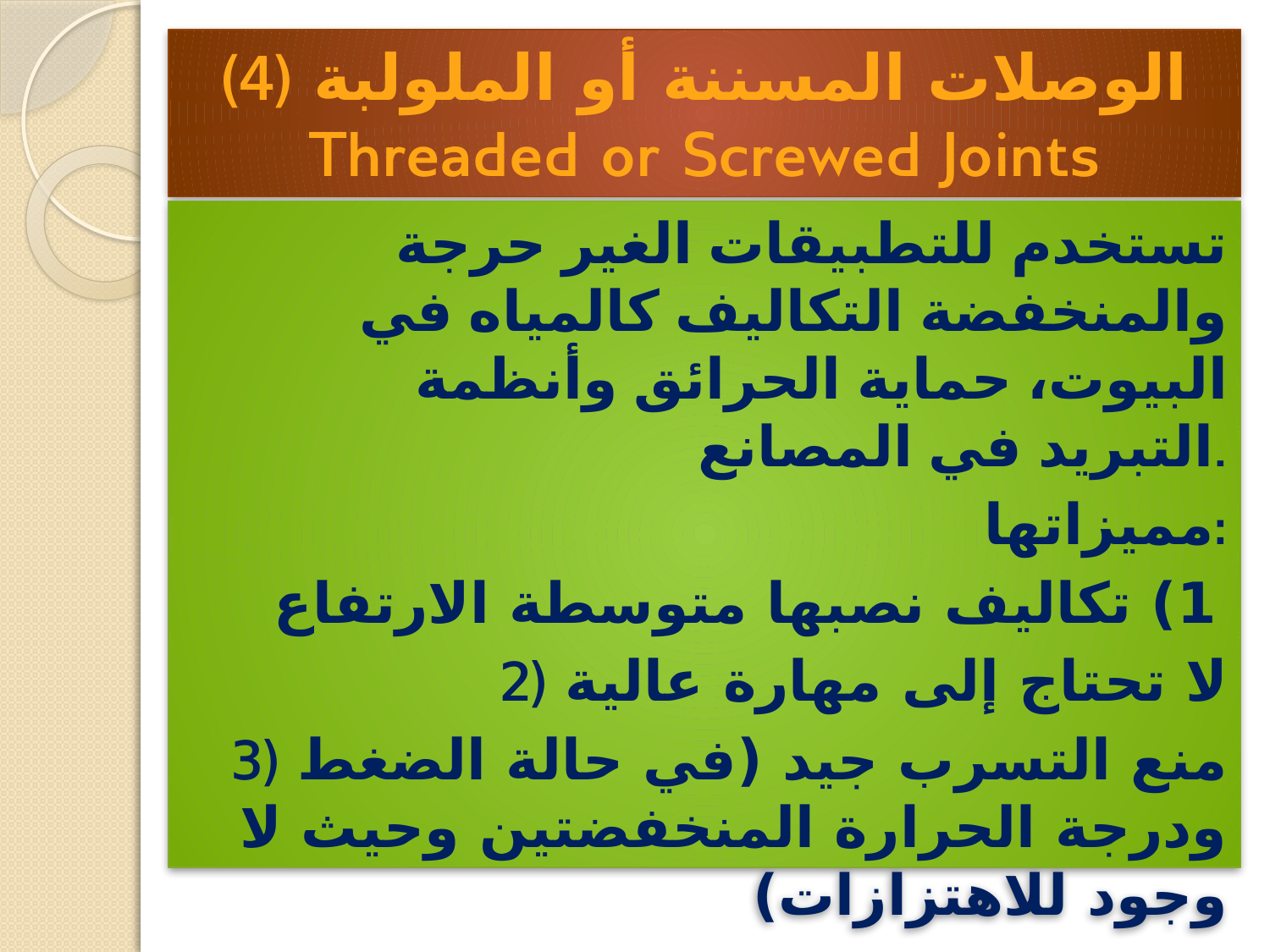

# (4) الوصلات المسننة أو الملولبة Threaded or Screwed Joints
تستخدم للتطبيقات الغير حرجة والمنخفضة التكاليف كالمياه في البيوت، حماية الحرائق وأنظمة التبريد في المصانع.
مميزاتها:
1) تكاليف نصبها متوسطة الارتفاع
2) لا تحتاج إلى مهارة عالية
3) منع التسرب جيد (في حالة الضغط ودرجة الحرارة المنخفضتين وحيث لا وجود للاهتزازات)